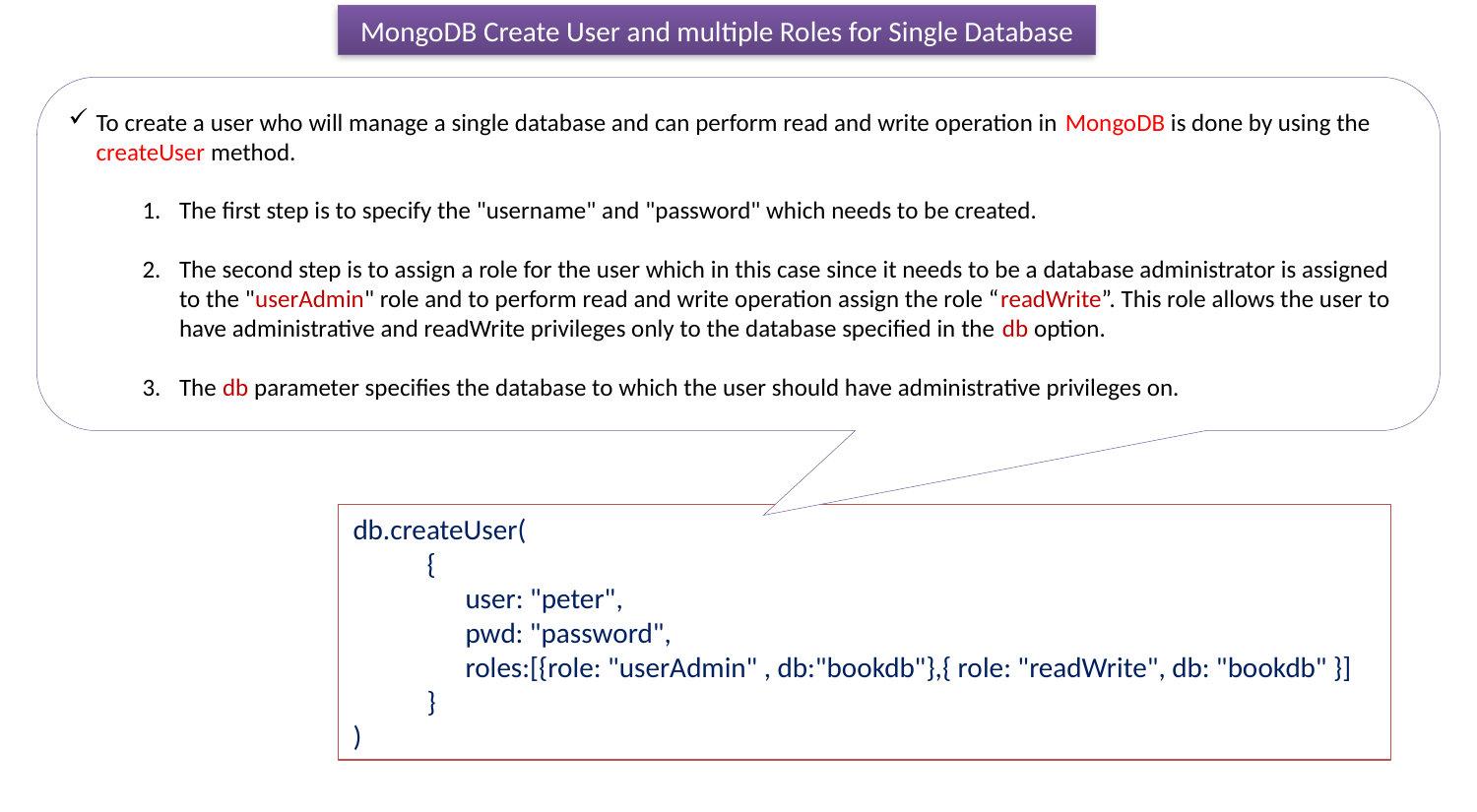

MongoDB Create User and multiple Roles for Single Database

To create a user who will manage a single database and can perform read and write operation in MongoDB is done by using the createUser method.

The first step is to specify the "username" and "password" which needs to be created.

The second step is to assign a role for the user which in this case since it needs to be a database administrator is assigned to the "userAdmin" role and to perform read and write operation assign the role “readWrite”. This role allows the user to have administrative and readWrite privileges only to the database specified in the db option.
The db parameter specifies the database to which the user should have administrative privileges on.

db.createUser(
{
      user: "peter",
      pwd: "password",
      roles:[{role: "userAdmin" , db:"bookdb"},{ role: "readWrite", db: "bookdb" }]
}
)